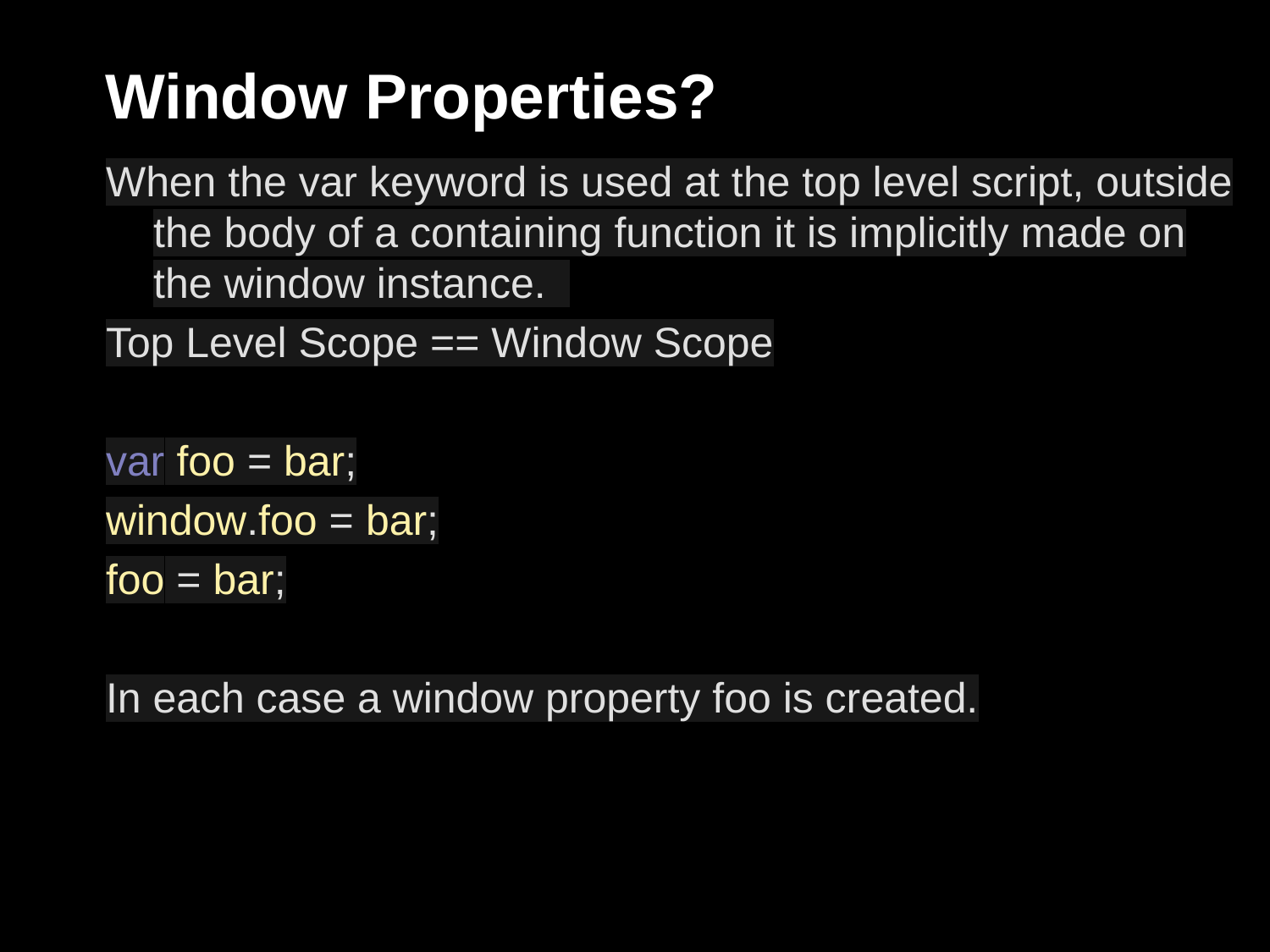

# Window Properties?
When the var keyword is used at the top level script, outside the body of a containing function it is implicitly made on the window instance.
Top Level Scope == Window Scope

var foo = bar;
window.foo = bar;
foo = bar;

In each case a window property foo is created.